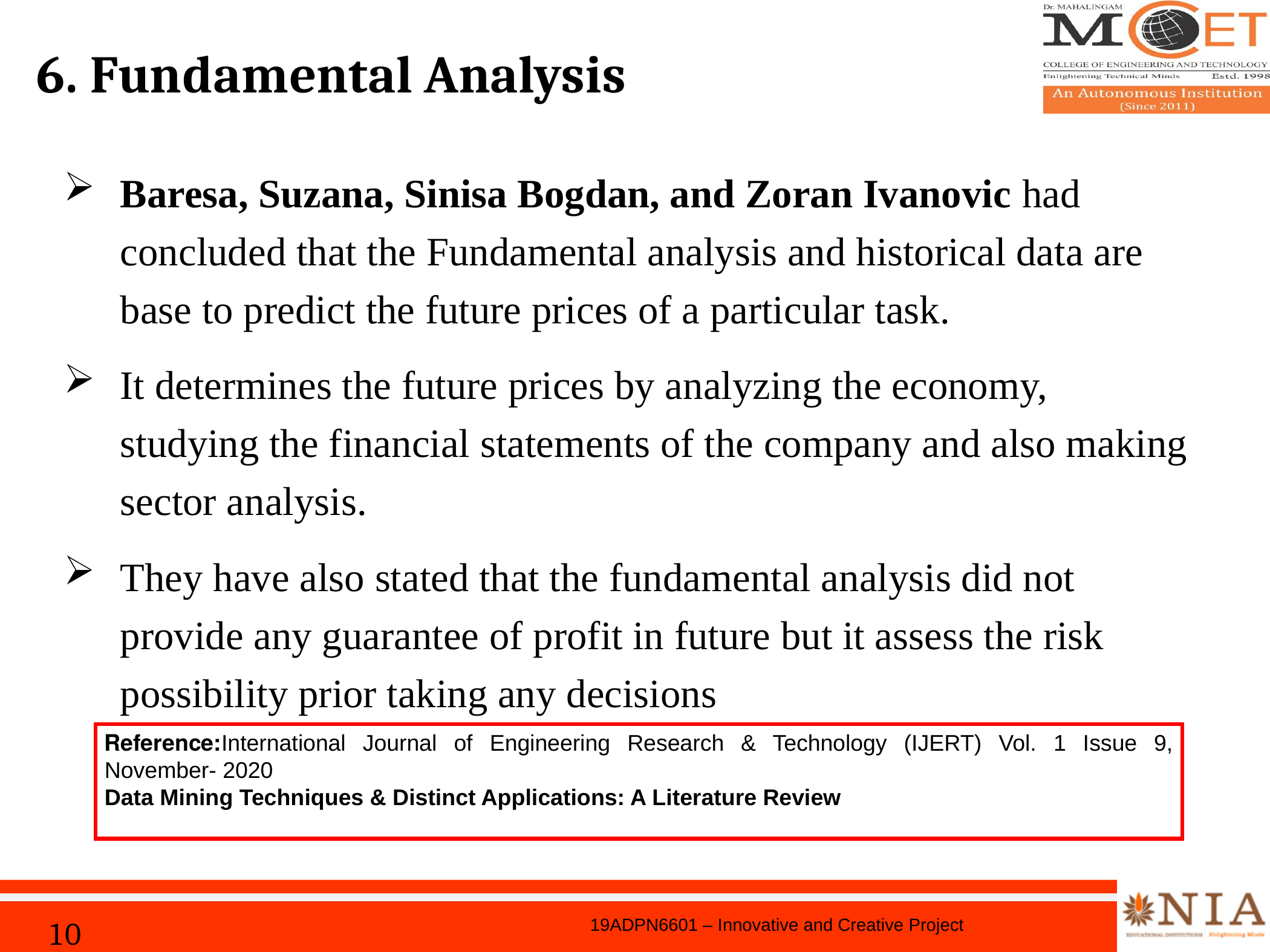

# 6. Fundamental Analysis
Baresa, Suzana, Sinisa Bogdan, and Zoran Ivanovic had concluded that the Fundamental analysis and historical data are base to predict the future prices of a particular task.
It determines the future prices by analyzing the economy, studying the financial statements of the company and also making sector analysis.
They have also stated that the fundamental analysis did not provide any guarantee of profit in future but it assess the risk possibility prior taking any decisions

Reference:International Journal of Engineering Research & Technology (IJERT) Vol. 1 Issue 9, November- 2020
Data Mining Techniques & Distinct Applications: A Literature Review
19ADPN6601 – Innovative and Creative Project
10